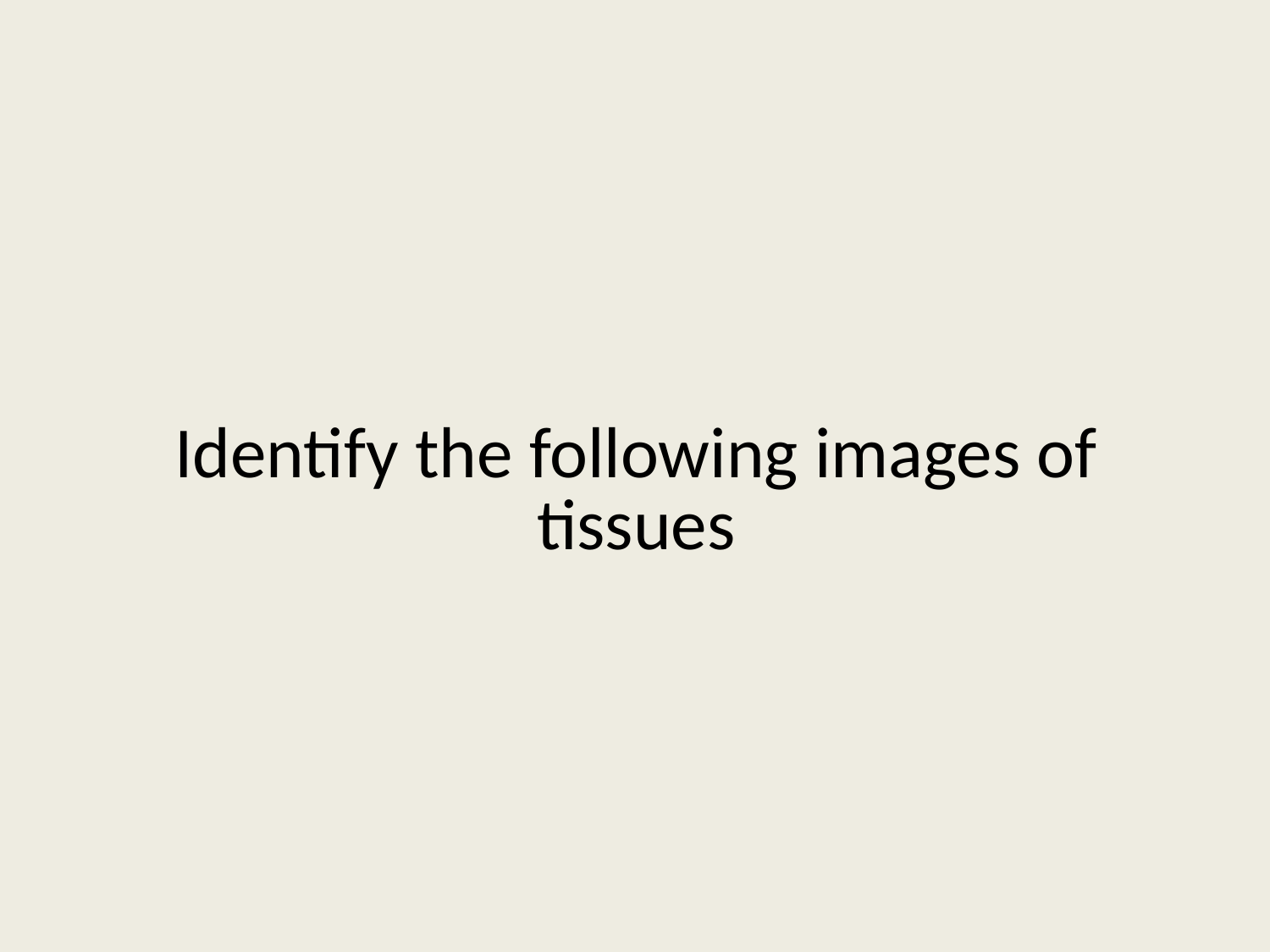

# Identify the following images of tissues